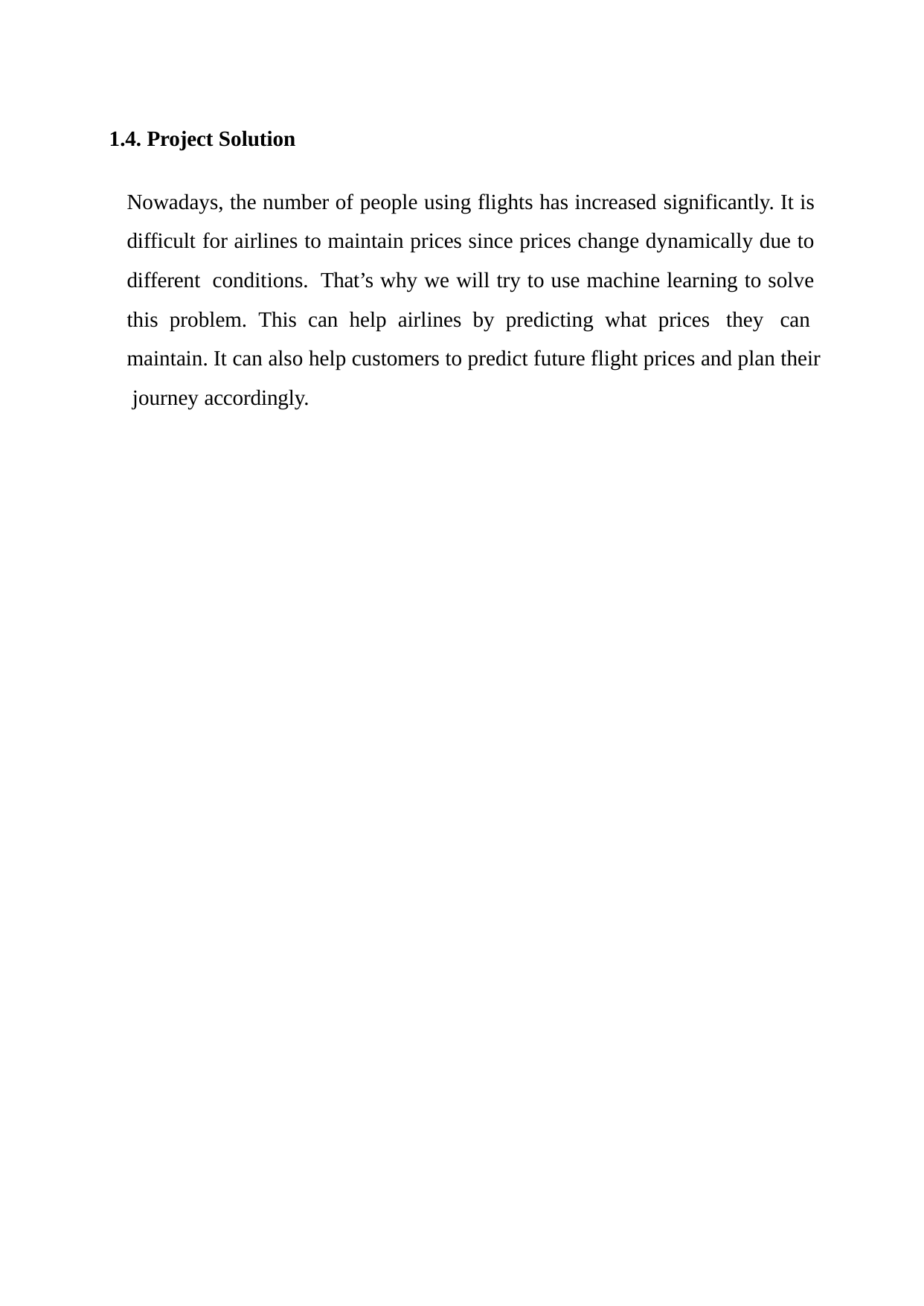

1.4. Project Solution

Nowadays, the number of people using flights has increased significantly. It is  difficult for airlines to maintain prices since prices change dynamically due to  different conditions. That’s why we will try to use machine learning to solve  this problem. This can help airlines by predicting what prices they can  maintain. It can also help customers to predict future flight prices and plan their  journey accordingly.
iNeuron.ai
5